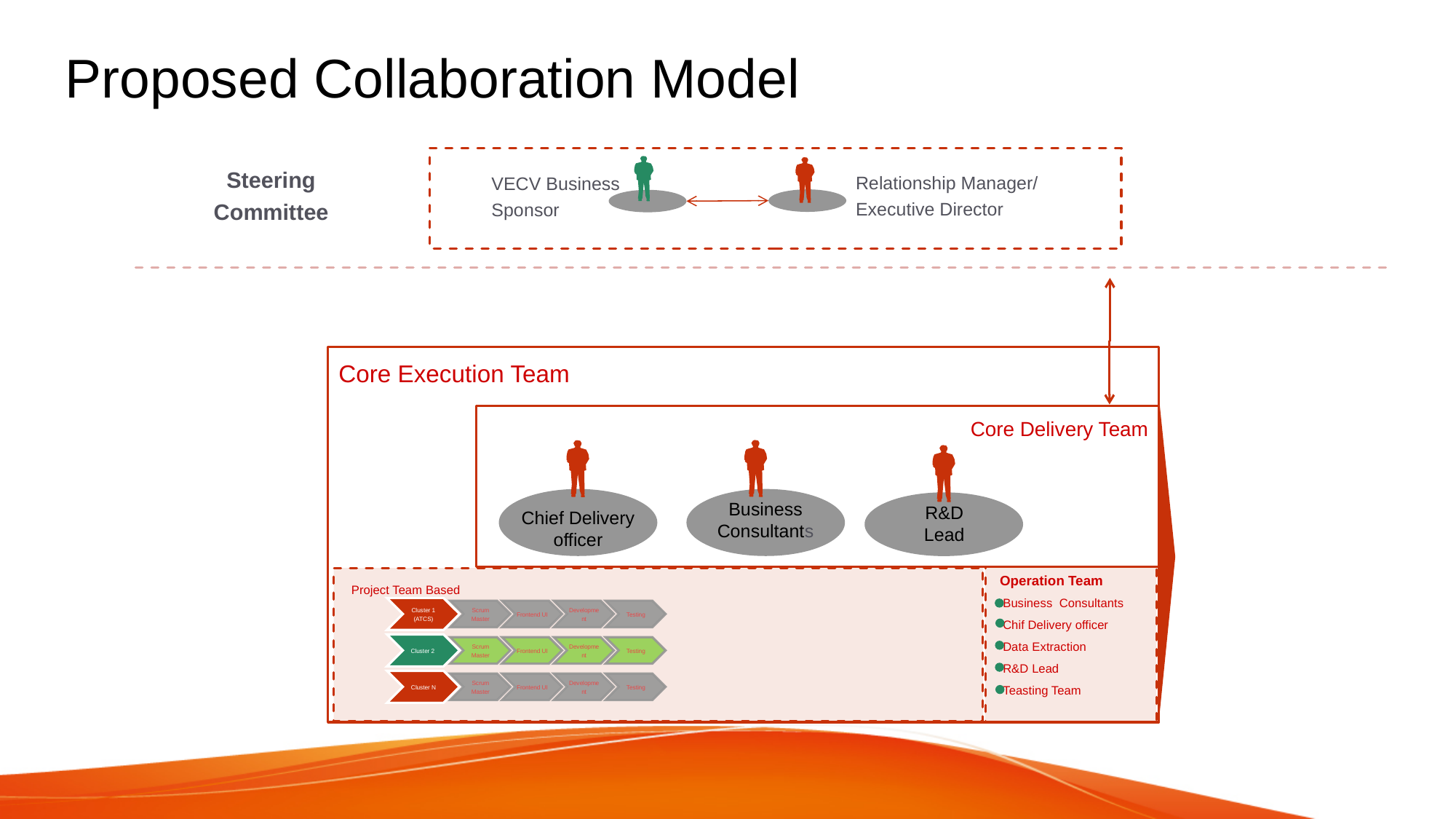

# Proposed Collaboration Model

Steering Committee

Relationship Manager/ Executive Director
VECV Business Sponsor

Core Execution Team
Core Delivery Team

Business
Consultants

 Operation Team
  Business  Consultants
  Chif Delivery officer
  Data Extraction
  R&D Lead
  Teasting Team

Project Team Based
Cluster 1 (ATCS)
Scrum Master
Frontend UI
Development
Testing
Cluster 2
Scrum Master
Frontend UI
Development
Testing
Cluster N
Scrum Master
Frontend UI
Development
Testing

R&D
Lead
Chief Delivery officer